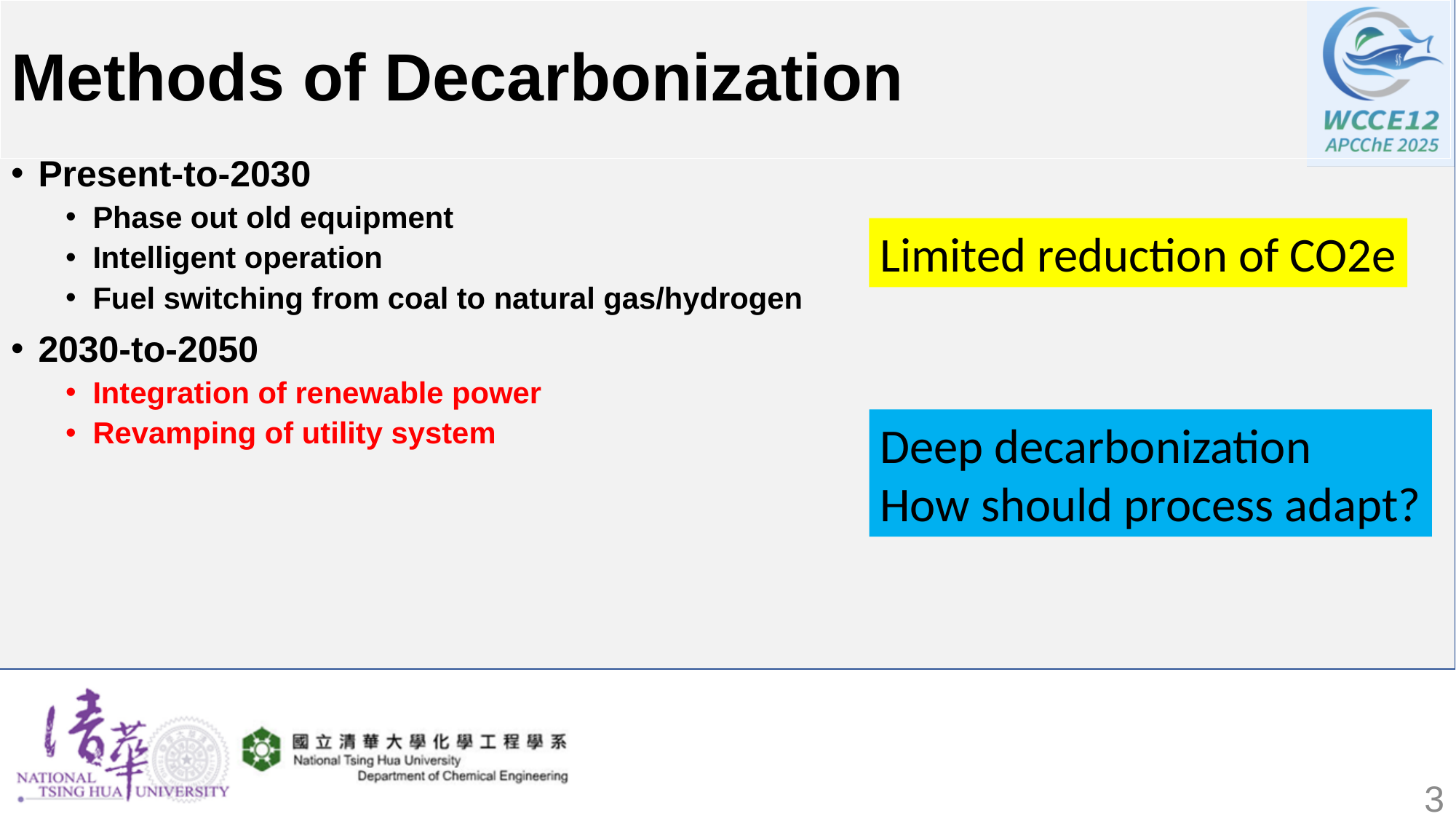

# Methods of Decarbonization
Present-to-2030
Phase out old equipment
Intelligent operation
Fuel switching from coal to natural gas/hydrogen
2030-to-2050
Integration of renewable power
Revamping of utility system

Limited reduction of CO2e
Deep decarbonization
How should process adapt?
3